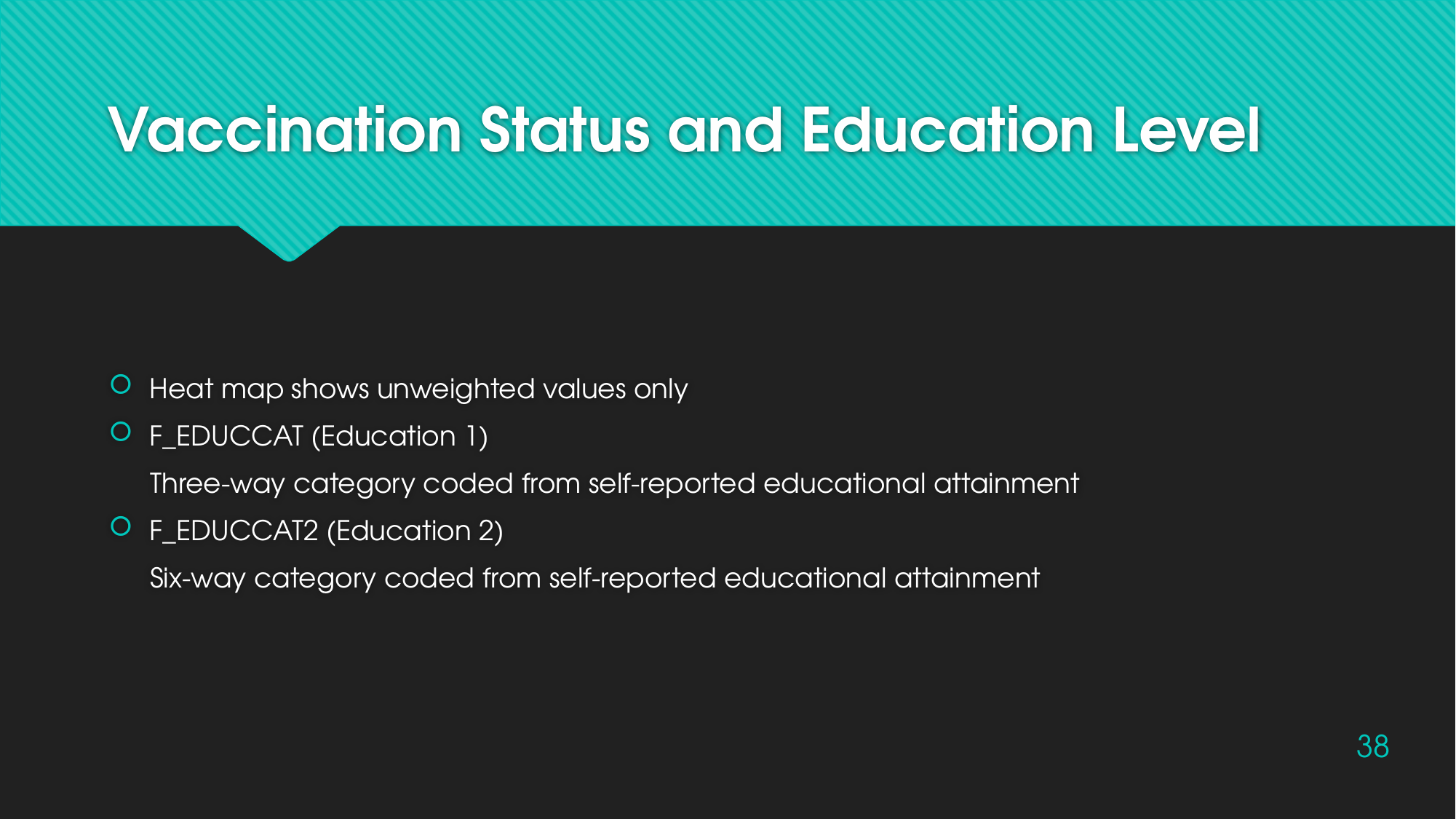

# Vaccination Status and Education Level
Heat map shows unweighted values only
F_EDUCCAT (Education 1)
Three-way category coded from self-reported educational attainment
F_EDUCCAT2 (Education 2)
Six-way category coded from self-reported educational attainment
38